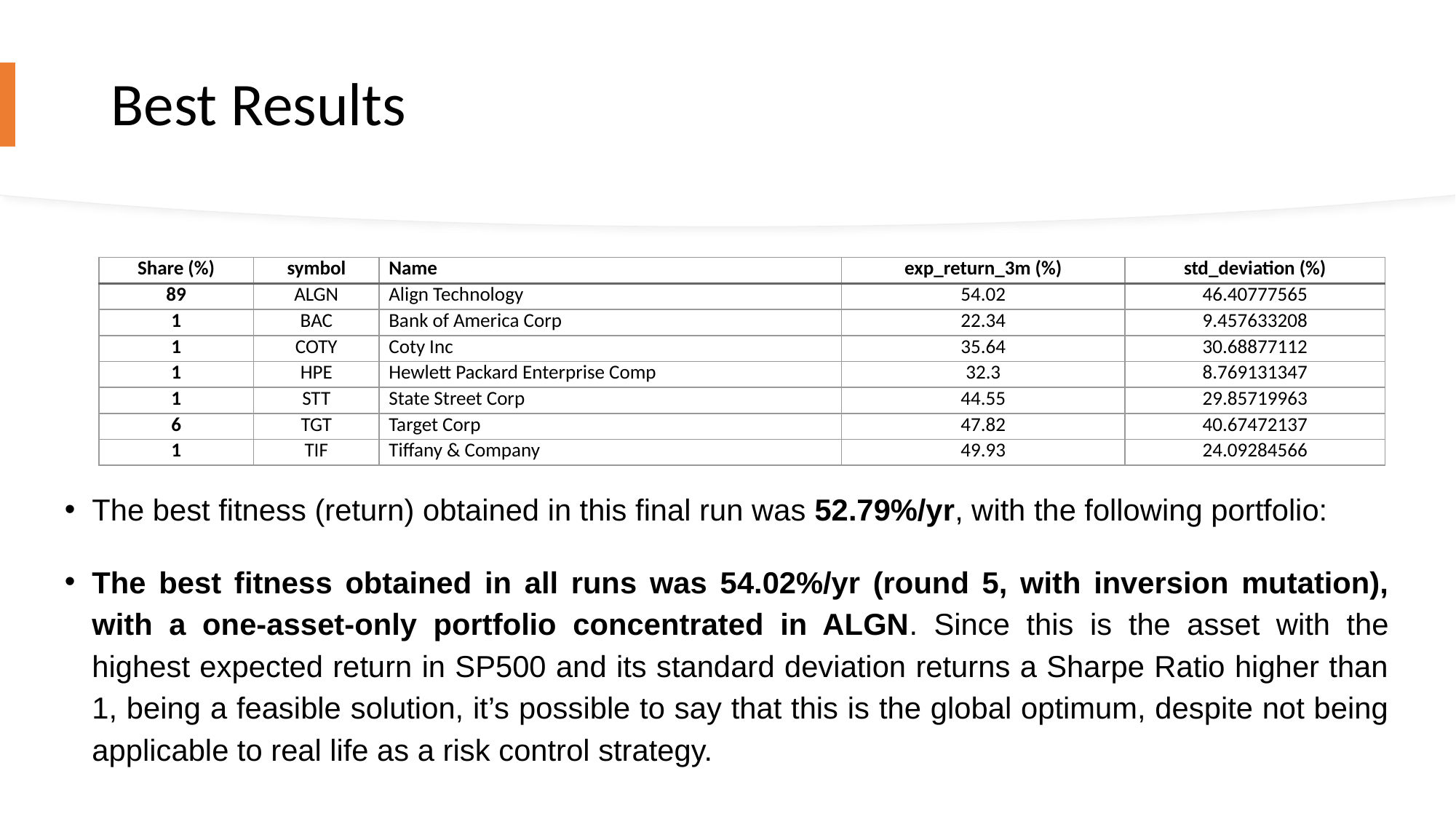

# Best Results

| Share (%) | symbol | Name | exp\_return\_3m (%) | std\_deviation (%) |
| --- | --- | --- | --- | --- |
| 89 | ALGN | Align Technology | 54.02 | 46.40777565 |
| 1 | BAC | Bank of America Corp | 22.34 | 9.457633208 |
| 1 | COTY | Coty Inc | 35.64 | 30.68877112 |
| 1 | HPE | Hewlett Packard Enterprise Comp | 32.3 | 8.769131347 |
| 1 | STT | State Street Corp | 44.55 | 29.85719963 |
| 6 | TGT | Target Corp | 47.82 | 40.67472137 |
| 1 | TIF | Tiffany & Company | 49.93 | 24.09284566 |
The best fitness (return) obtained in this final run was 52.79%/yr, with the following portfolio:
The best fitness obtained in all runs was 54.02%/yr (round 5, with inversion mutation), with a one-asset-only portfolio concentrated in ALGN. Since this is the asset with the highest expected return in SP500 and its standard deviation returns a Sharpe Ratio higher than 1, being a feasible solution, it’s possible to say that this is the global optimum, despite not being applicable to real life as a risk control strategy.